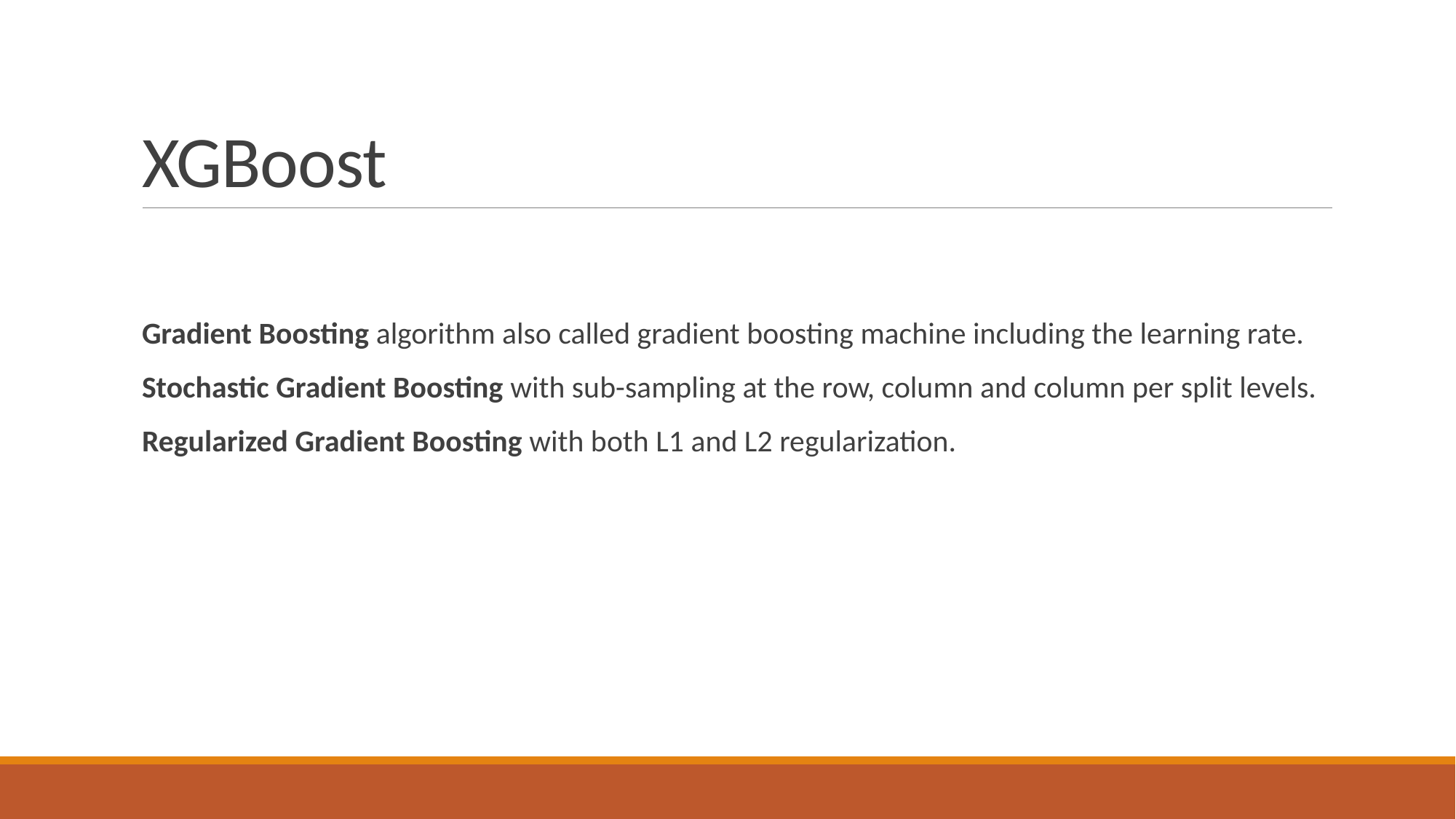

# XGBoost
Gradient Boosting algorithm also called gradient boosting machine including the learning rate.
Stochastic Gradient Boosting with sub-sampling at the row, column and column per split levels.
Regularized Gradient Boosting with both L1 and L2 regularization.